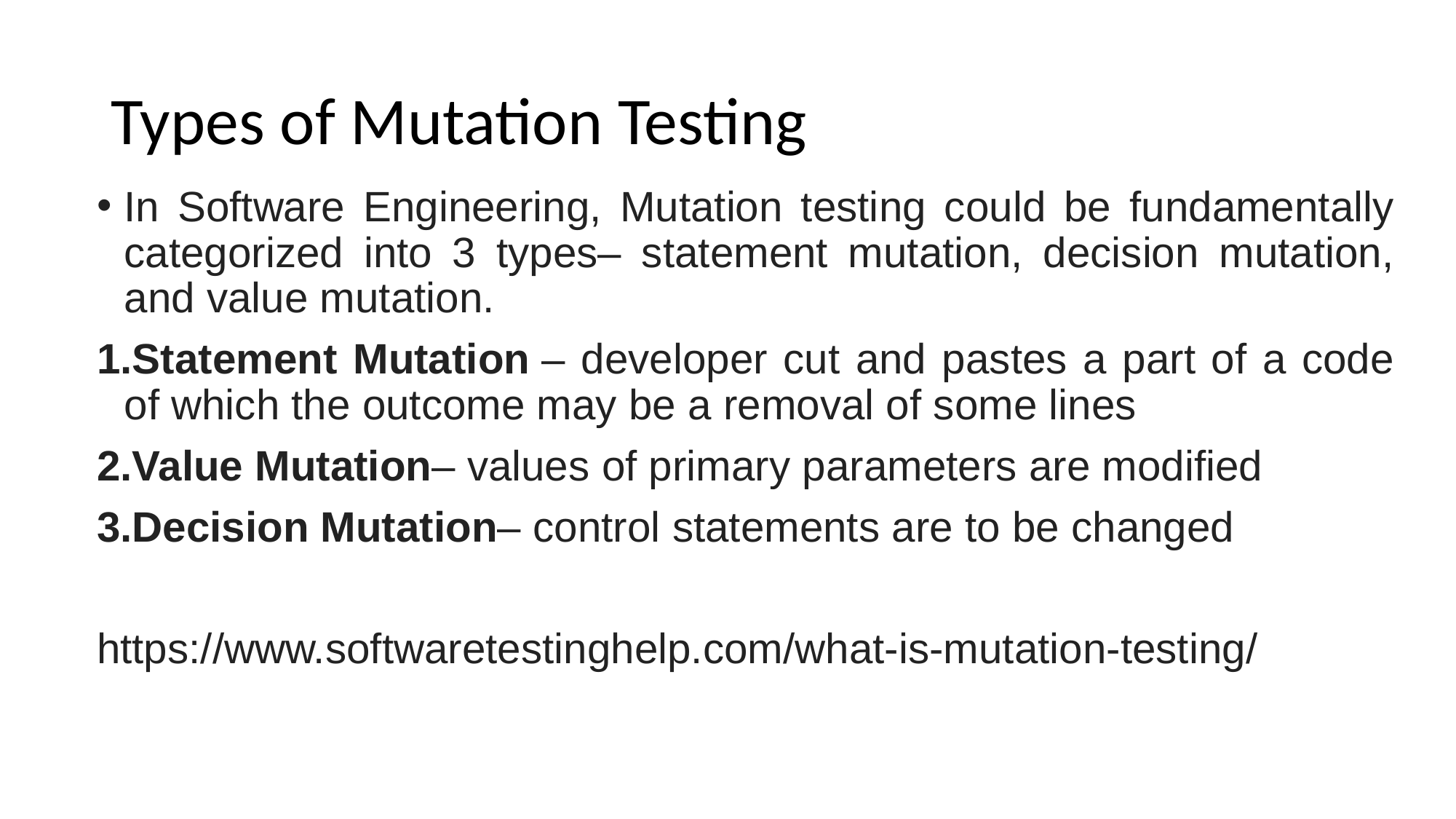

# Types of Mutation Testing
In Software Engineering, Mutation testing could be fundamentally categorized into 3 types– statement mutation, decision mutation, and value mutation.
Statement Mutation – developer cut and pastes a part of a code of which the outcome may be a removal of some lines
Value Mutation– values of primary parameters are modified
Decision Mutation– control statements are to be changed

https://www.softwaretestinghelp.com/what-is-mutation-testing/